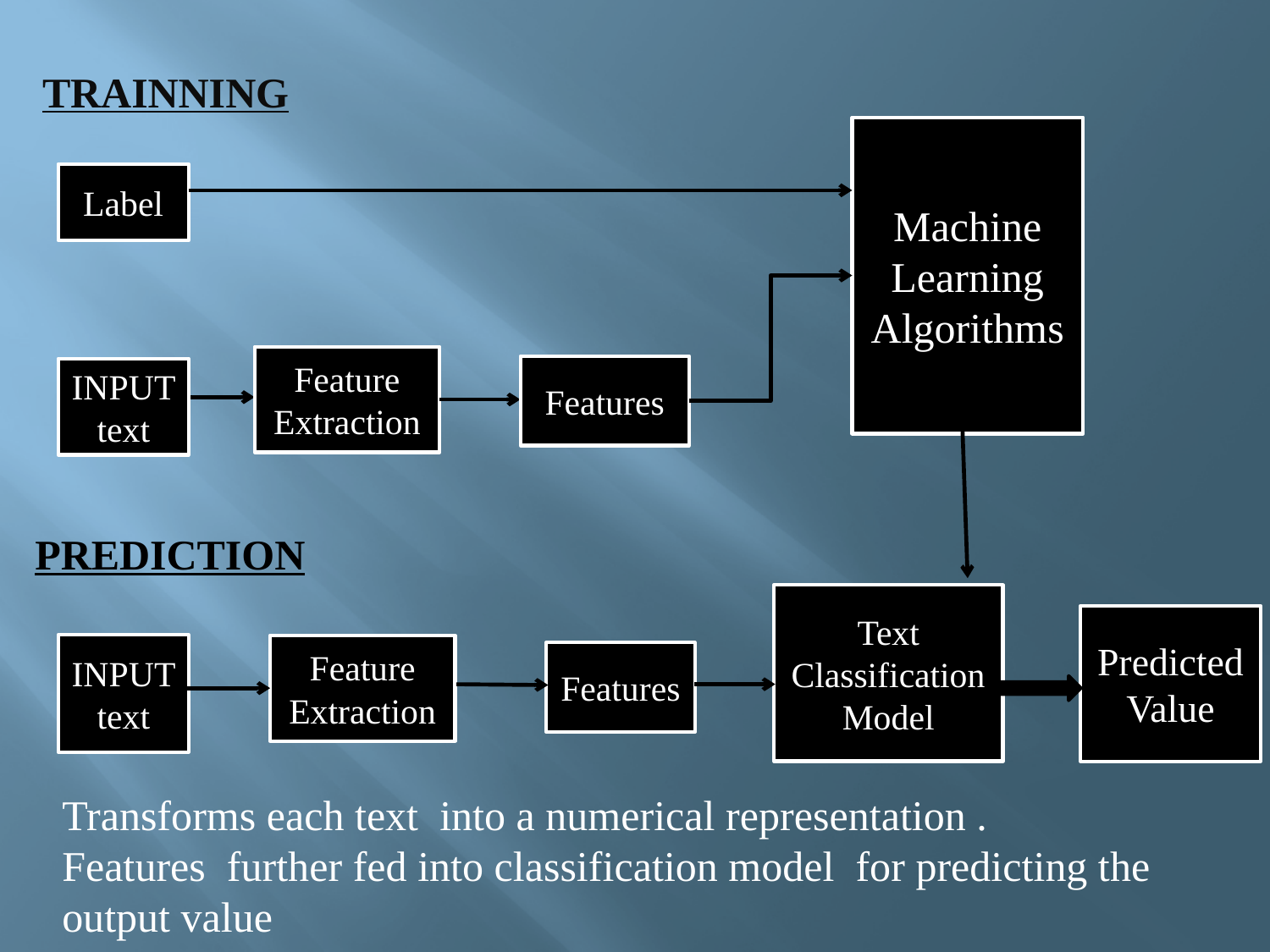

TRAINNING
Machine Learning Algorithms
Label
Feature Extraction
Features
INPUT text
PREDICTION
Text Classification Model
Predicted
Value
INPUT text
Feature Extraction
Features

Transforms each text  into a numerical representation .
Features  further fed into classification model  for predicting the output value